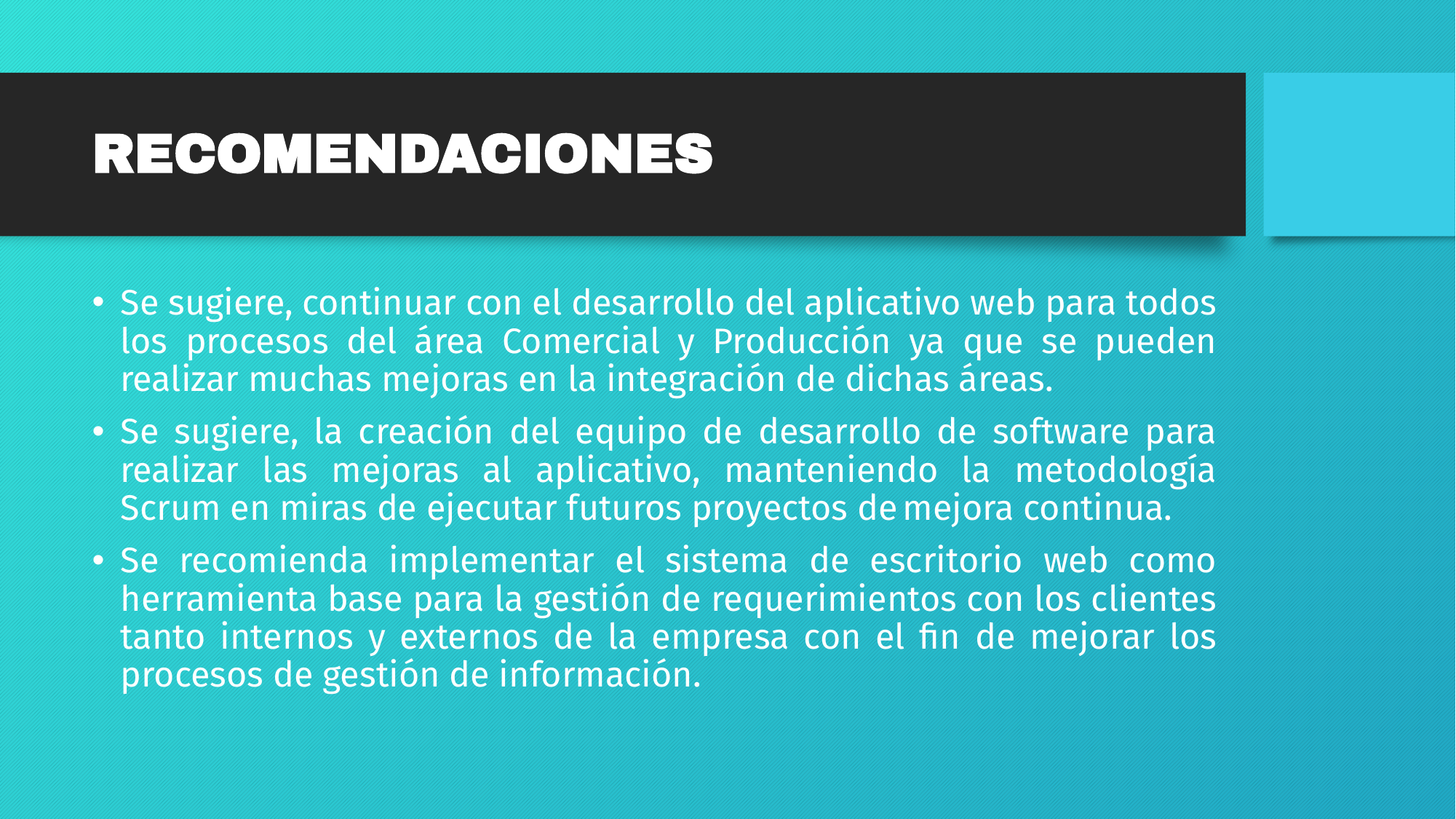

# RECOMENDACIONES
Se sugiere, continuar con el desarrollo del aplicativo web para todos los procesos del área Comercial y Producción ya que se pueden realizar muchas mejoras en la integración de dichas áreas.
Se sugiere, la creación del equipo de desarrollo de software para realizar las mejoras al aplicativo, manteniendo la metodología Scrum en miras de ejecutar futuros proyectos de mejora continua.
Se recomienda implementar el sistema de escritorio web como herramienta base para la gestión de requerimientos con los clientes tanto internos y externos de la empresa con el fin de mejorar los procesos de gestión de información.